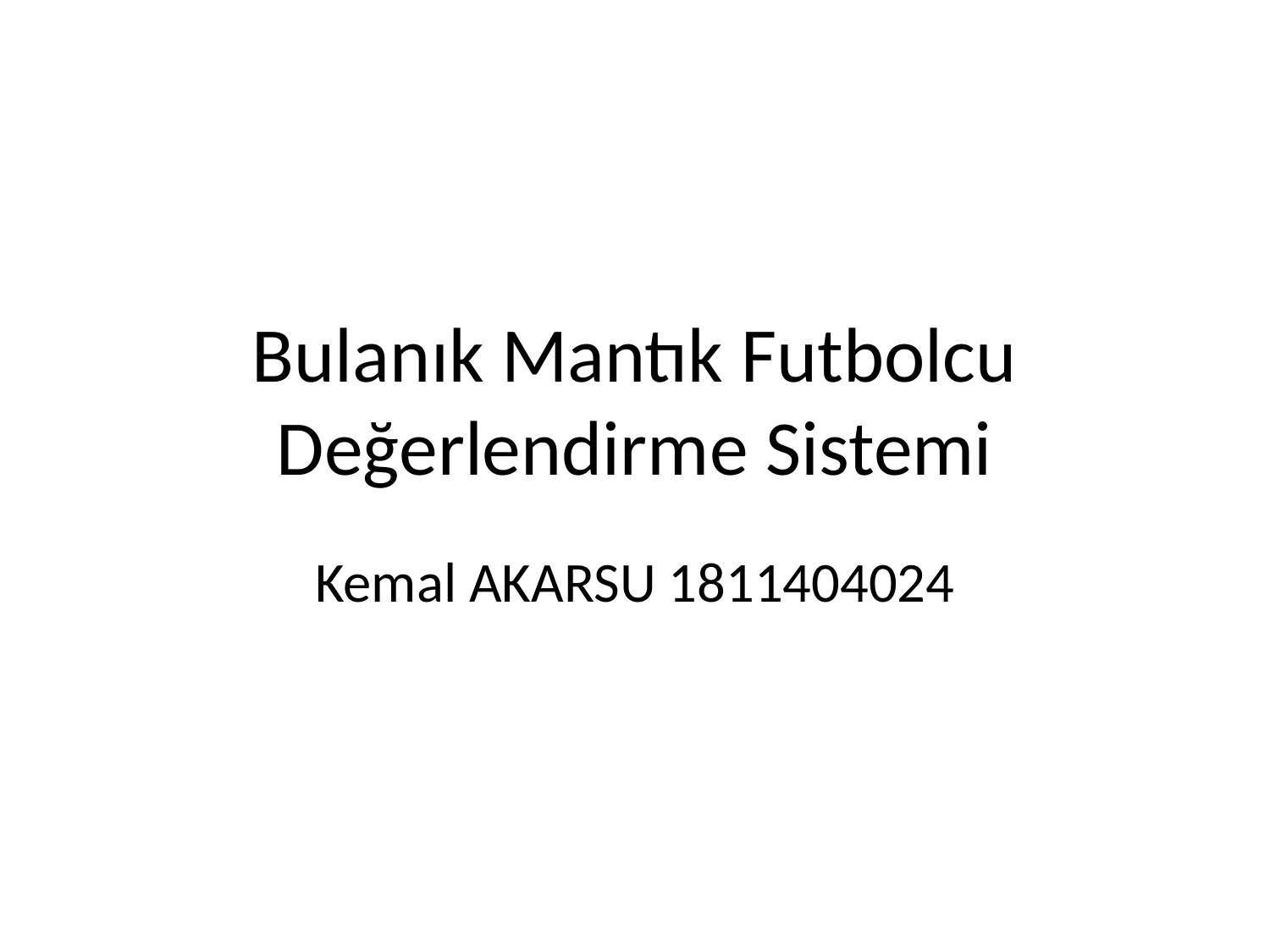

# Bulanık Mantık Futbolcu Değerlendirme Sistemi
Kemal AKARSU 1811404024